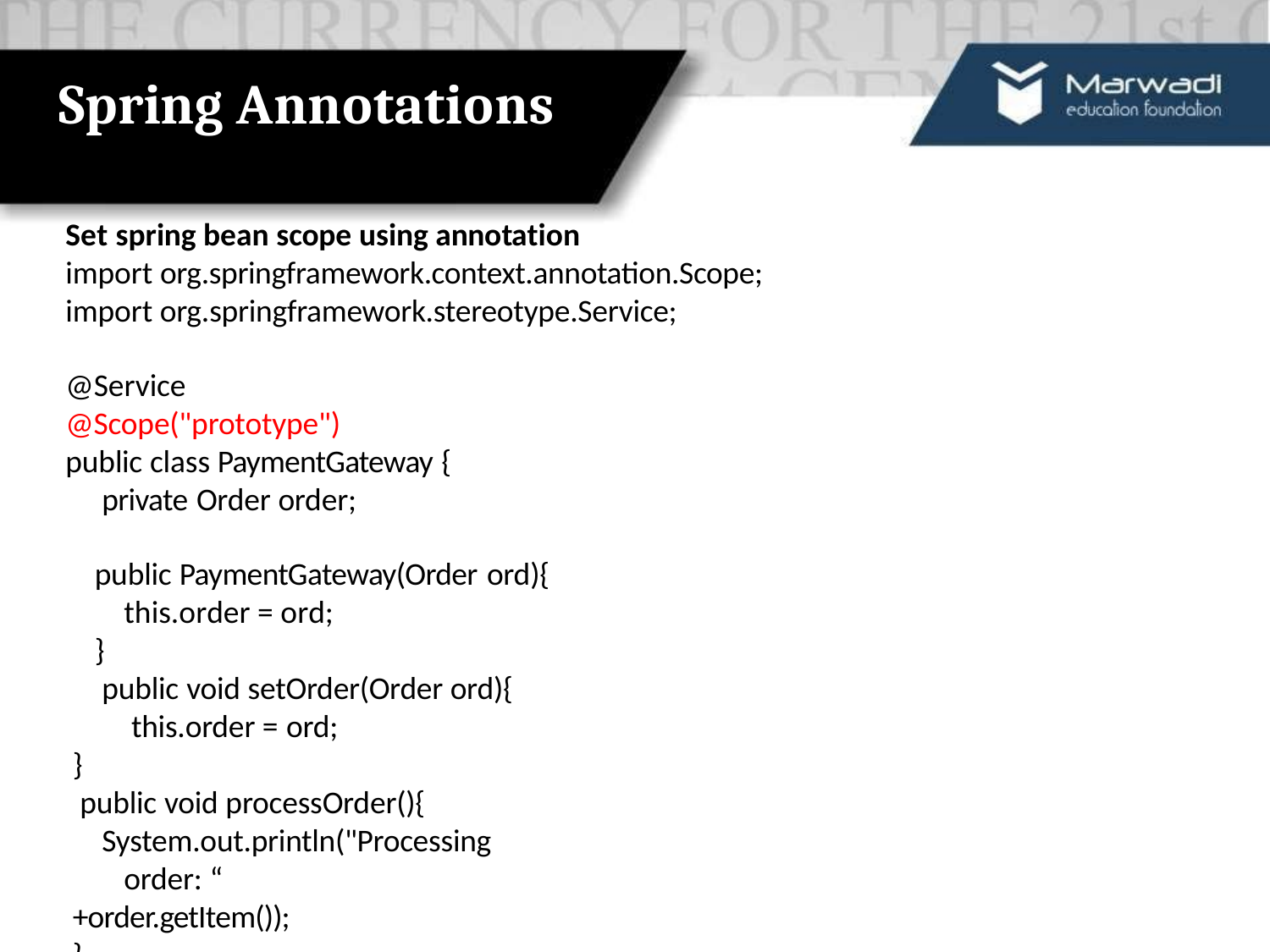

# Spring Annotations
Set spring bean scope using annotation
import org.springframework.context.annotation.Scope;
import org.springframework.stereotype.Service;

@Service
@Scope("prototype")
public class PaymentGateway {
private Order order;

public PaymentGateway(Order ord){
this.order = ord;
}
public void setOrder(Order ord){  this.order = ord;
}
public void processOrder(){
System.out.println("Processing order: “
+order.getItem());
}